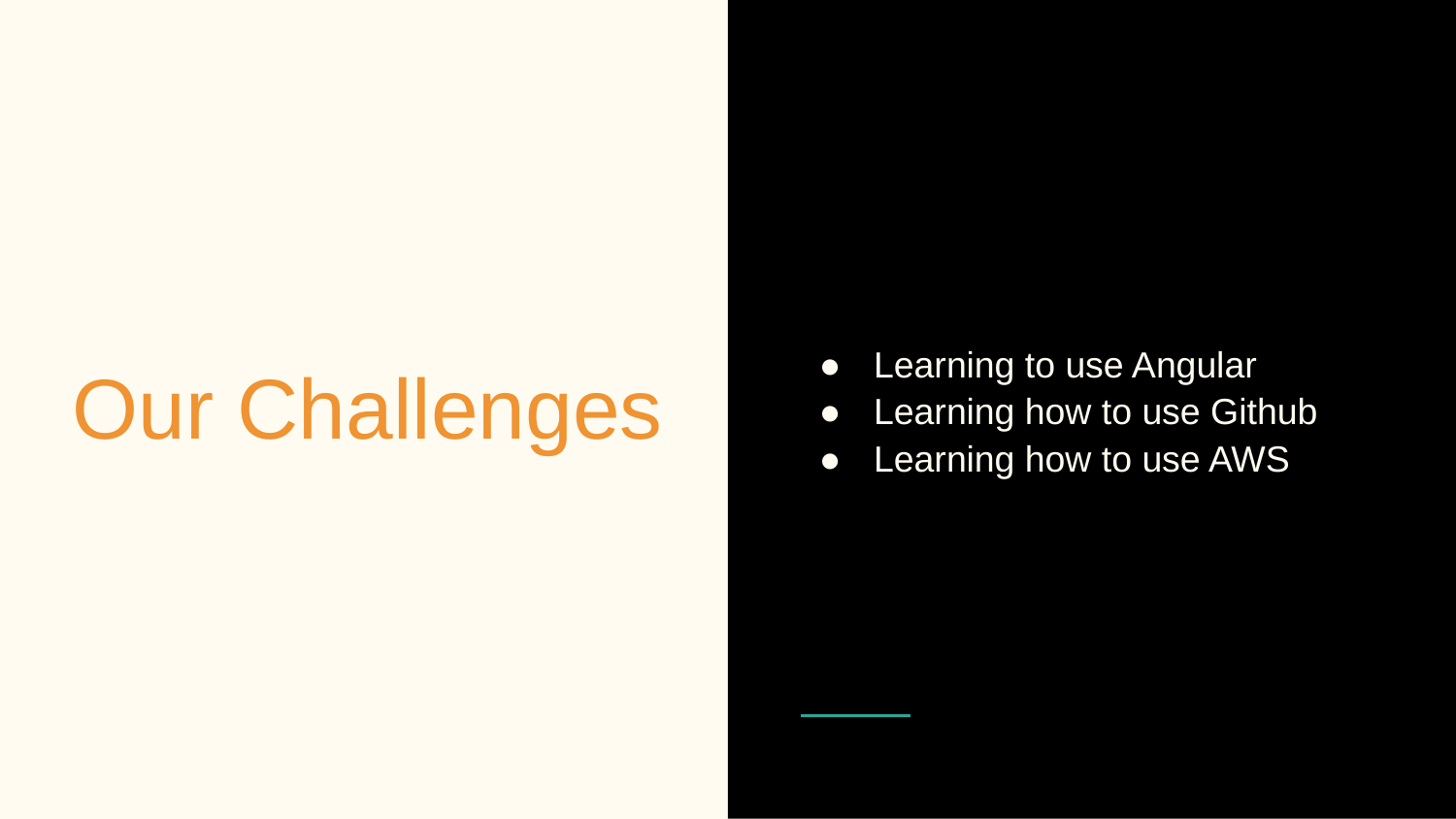

Learning to use Angular
Learning how to use Github
Learning how to use AWS
# Our Challenges